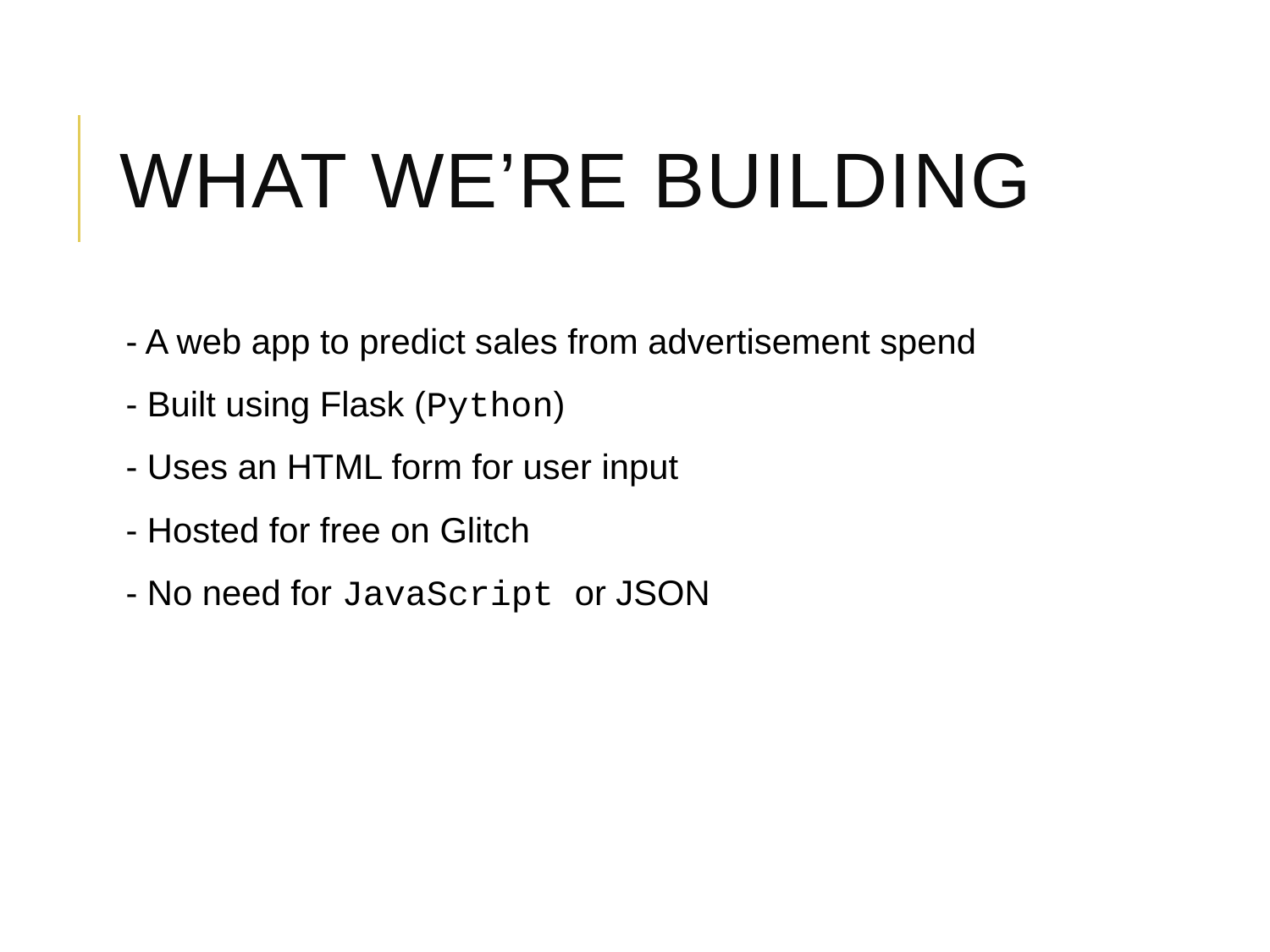

# What We’re Building
- A web app to predict sales from advertisement spend
- Built using Flask (Python)
- Uses an HTML form for user input
- Hosted for free on Glitch
- No need for JavaScript or JSON